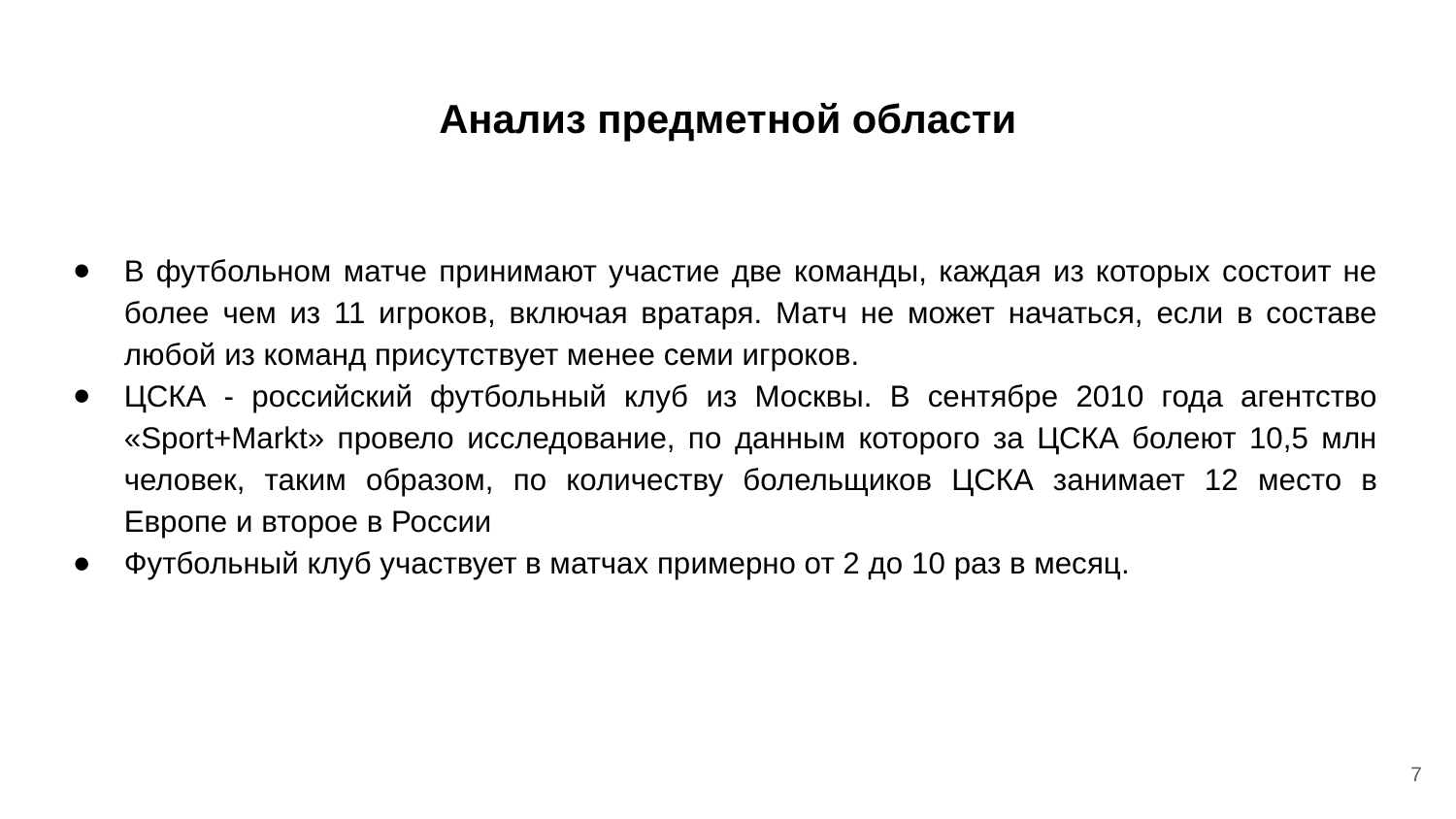

# Анализ предметной области
В футбольном матче принимают участие две команды, каждая из которых состоит не более чем из 11 игроков, включая вратаря. Матч не может начаться, если в составе любой из команд присутствует менее семи игроков.
ЦСКА - российский футбольный клуб из Москвы. В сентябре 2010 года агентство «Sport+Markt» провело исследование, по данным которого за ЦСКА болеют 10,5 млн человек, таким образом, по количеству болельщиков ЦСКА занимает 12 место в Европе и второе в России
Футбольный клуб участвует в матчах примерно от 2 до 10 раз в месяц.

7